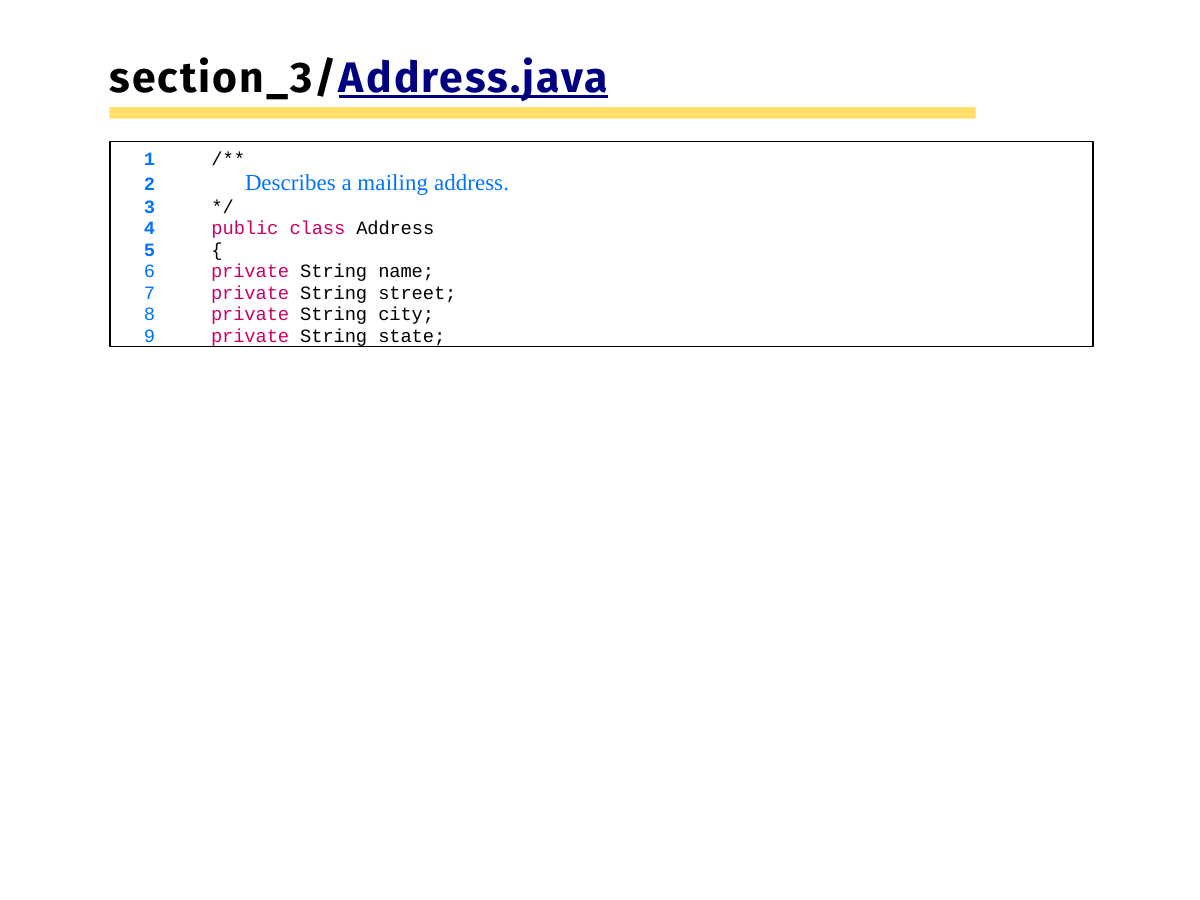

# section_3/Address.java

1	/**
2	Describes a mailing address.
3	*/
4	public class Address
5	{
private String name;
private String street;
private String city;
private String state;